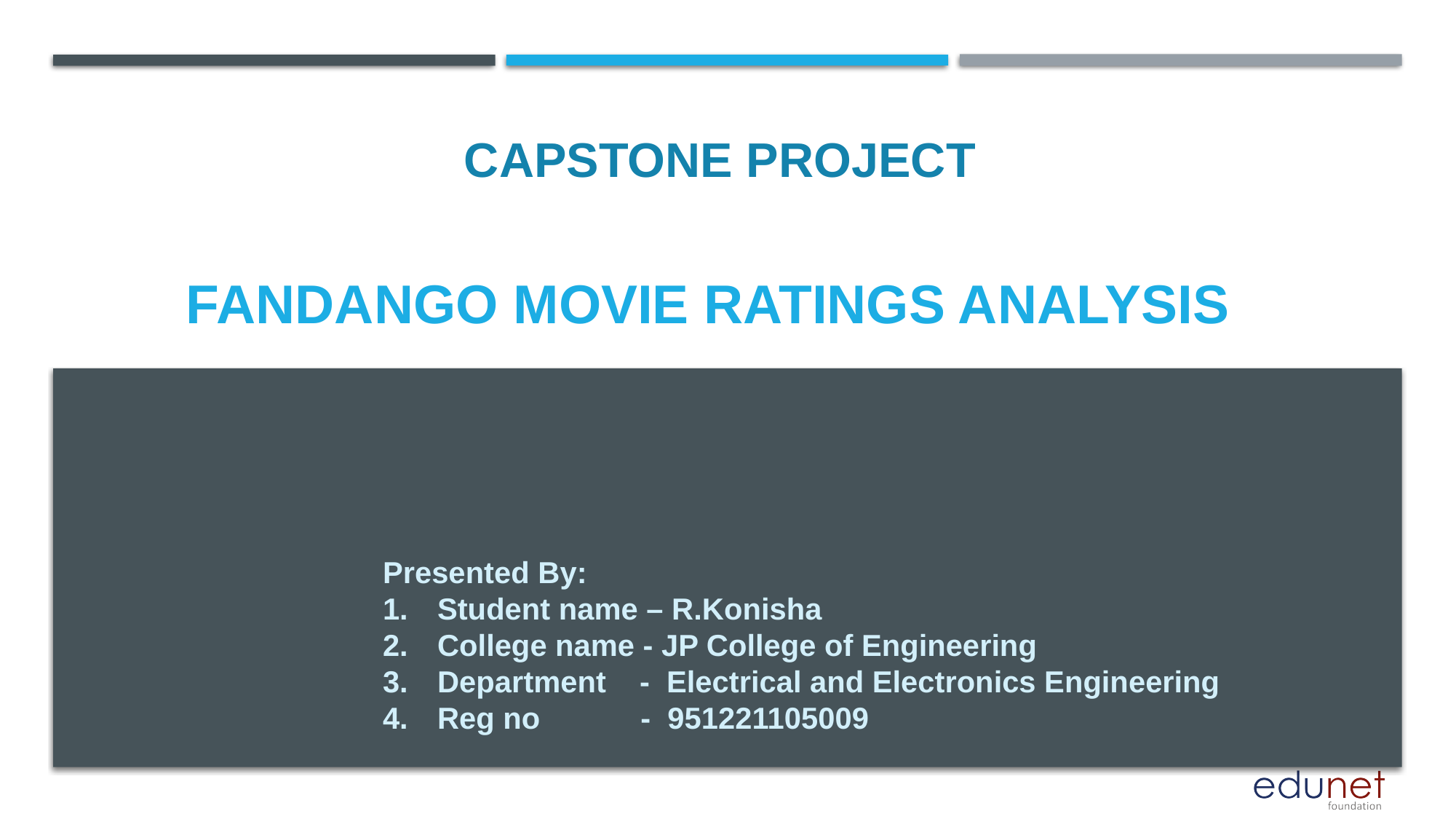

CAPSTONE PROJECT
# Fandango movie ratings analysis
Presented By:
Student name – R.Konisha
College name - JP College of Engineering
Department    -  Electrical and Electronics Engineering
Reg no            -  951221105009